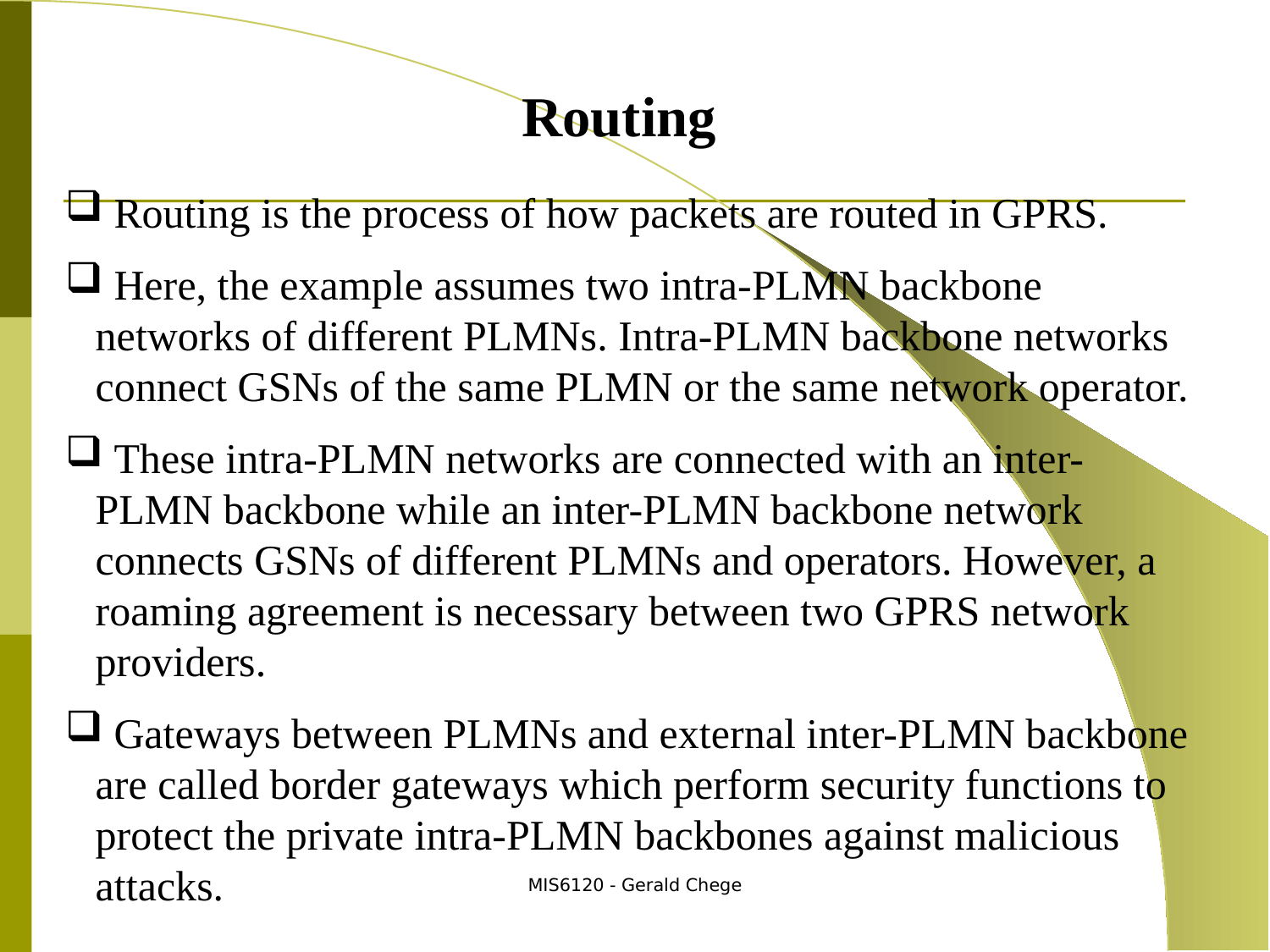

Routing
 Routing is the process of how packets are routed in GPRS.
 Here, the example assumes two intra-PLMN backbone networks of different PLMNs. Intra-PLMN backbone networks connect GSNs of the same PLMN or the same network operator.
 These intra-PLMN networks are connected with an inter-PLMN backbone while an inter-PLMN backbone network connects GSNs of different PLMNs and operators. However, a roaming agreement is necessary between two GPRS network providers.
 Gateways between PLMNs and external inter-PLMN backbone are called border gateways which perform security functions to protect the private intra-PLMN backbones against malicious attacks.
MIS6120 - Gerald Chege